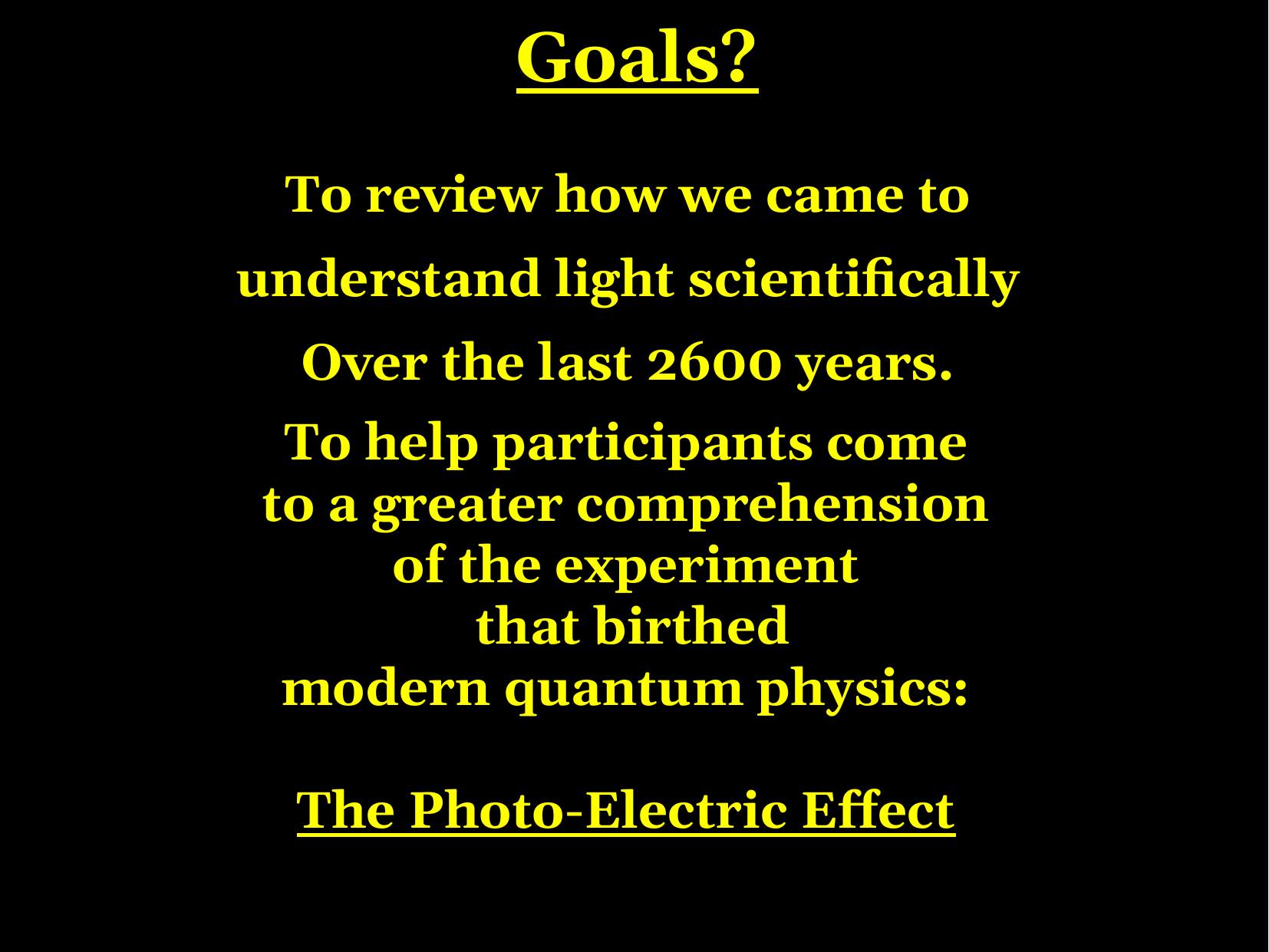

Goals?
To review how we came to
understand light scientifically
Over the last 2600 years.
To help participants come
to a greater comprehension
of the experiment
 that birthed
modern quantum physics:

The Photo-Electric Effect